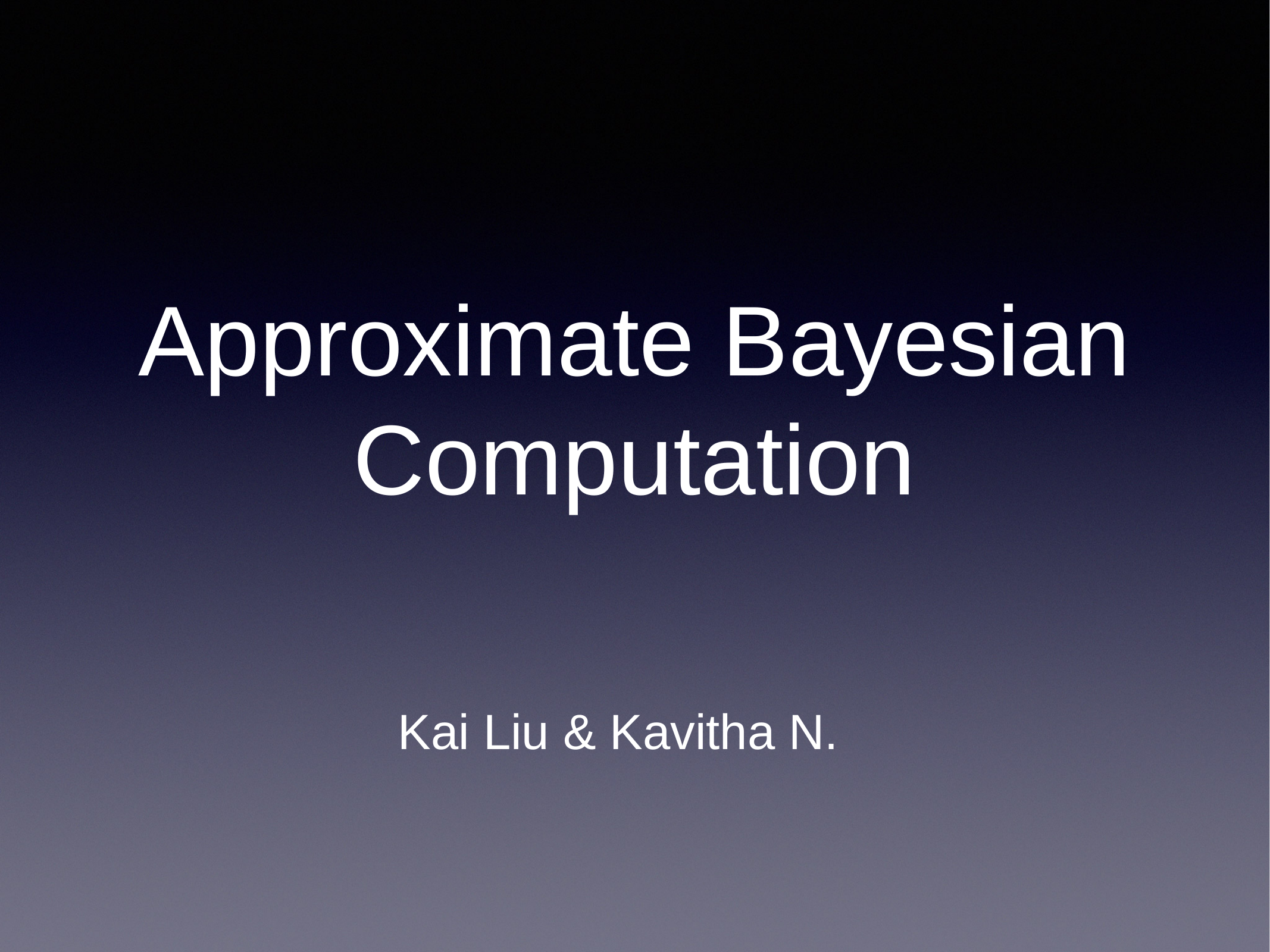

# Approximate Bayesian Computation

Kai Liu & Kavitha N.